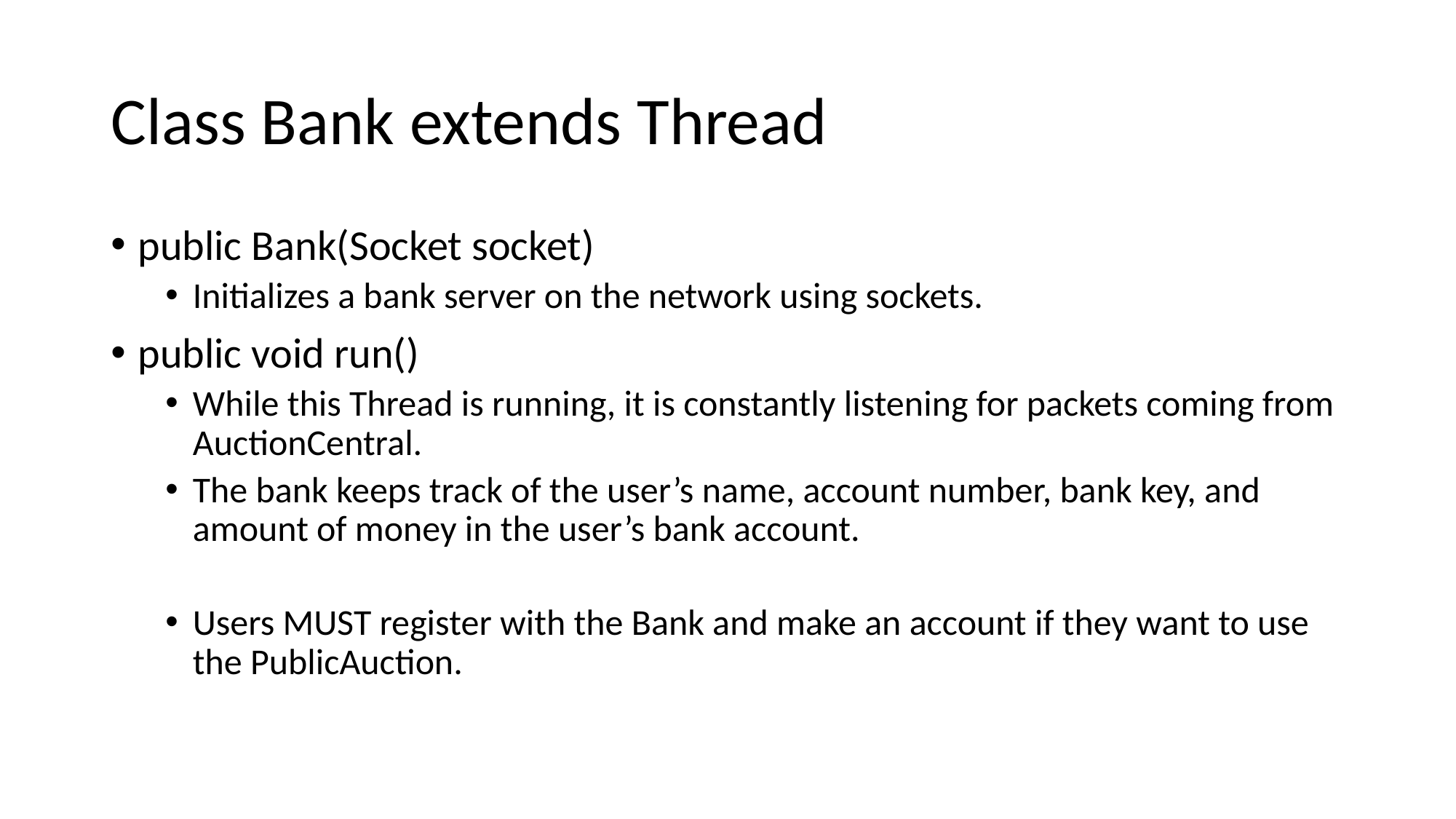

# Class Bank extends Thread
public Bank(Socket socket)
Initializes a bank server on the network using sockets.
public void run()
While this Thread is running, it is constantly listening for packets coming from AuctionCentral.
The bank keeps track of the user’s name, account number, bank key, and amount of money in the user’s bank account.

Users MUST register with the Bank and make an account if they want to use the PublicAuction.